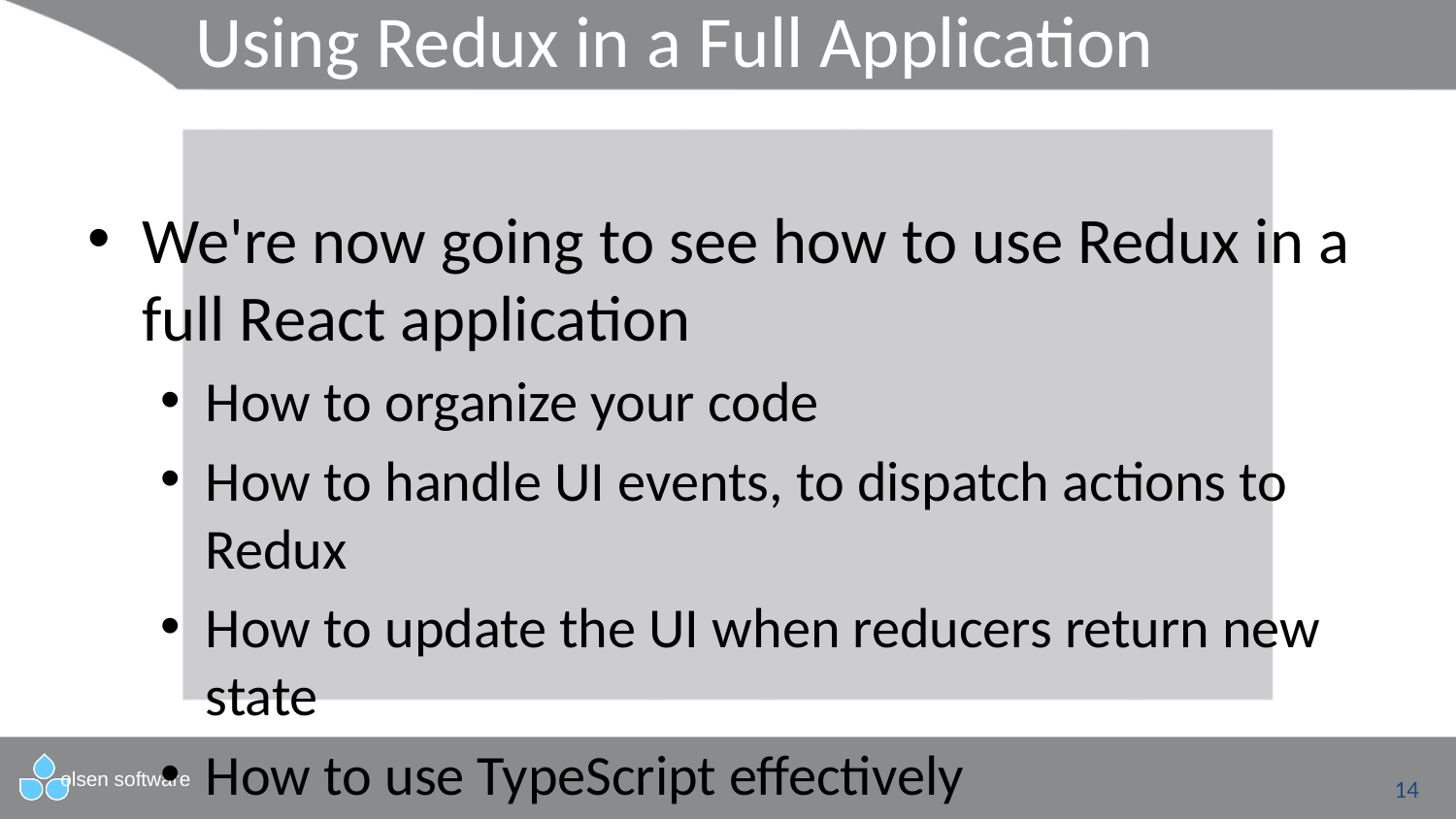

# Using Redux in a Full Application
We're now going to see how to use Redux in a full React application
How to organize your code
How to handle UI events, to dispatch actions to Redux
How to update the UI when reducers return new state
How to use TypeScript effectively

We'll also introduce the React Redux library
Connects a Redux Store to your React components
14